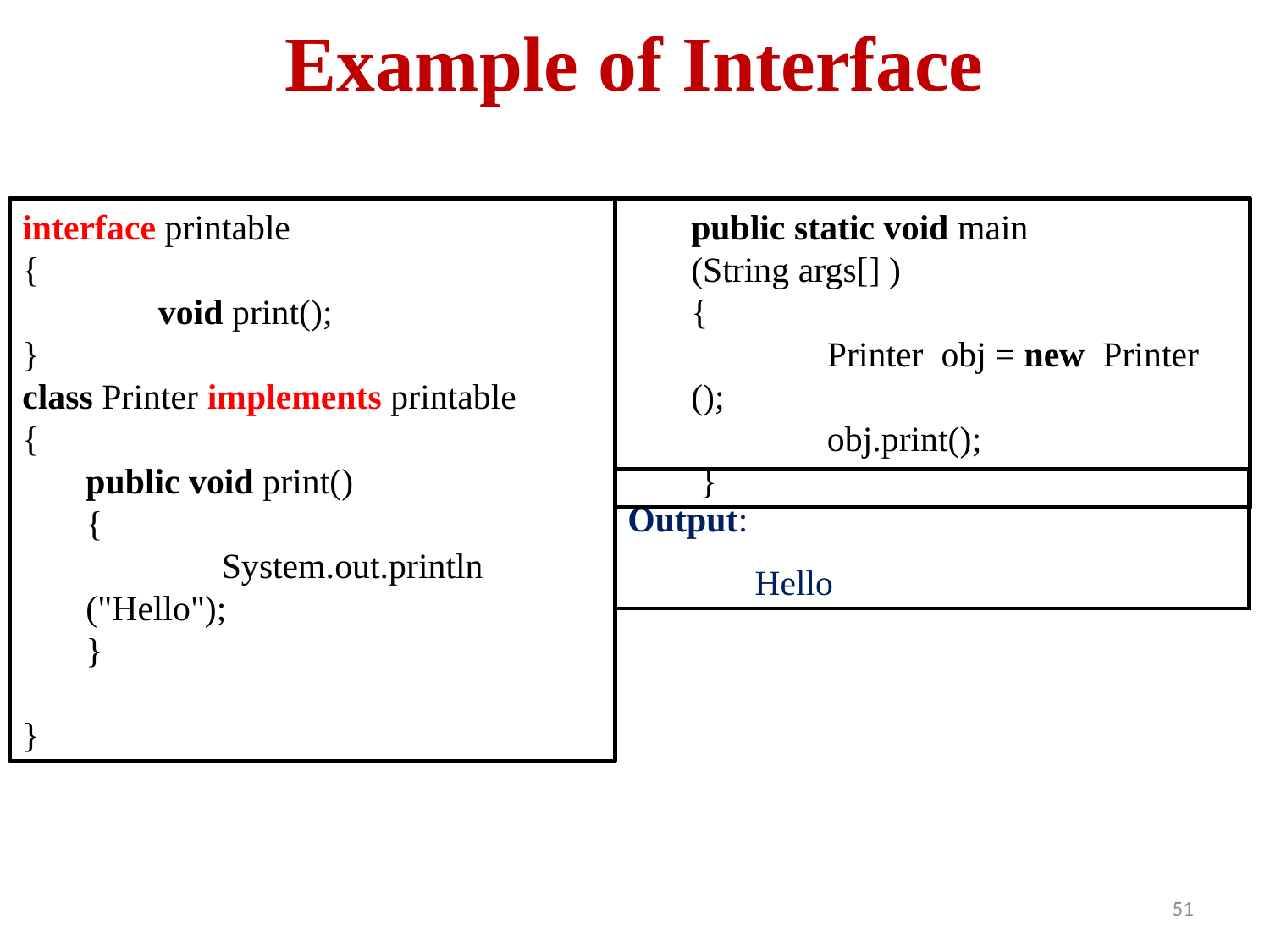

# Example of Interface
interface printable
{
	 void print();
}
class Printer implements printable
{
public void print()
{
	 System.out.println ("Hello");
}

}
public static void main (String args[] )
{
	 Printer  obj = new  Printer ();
	 obj.print();
 }
Output:
	Hello
51